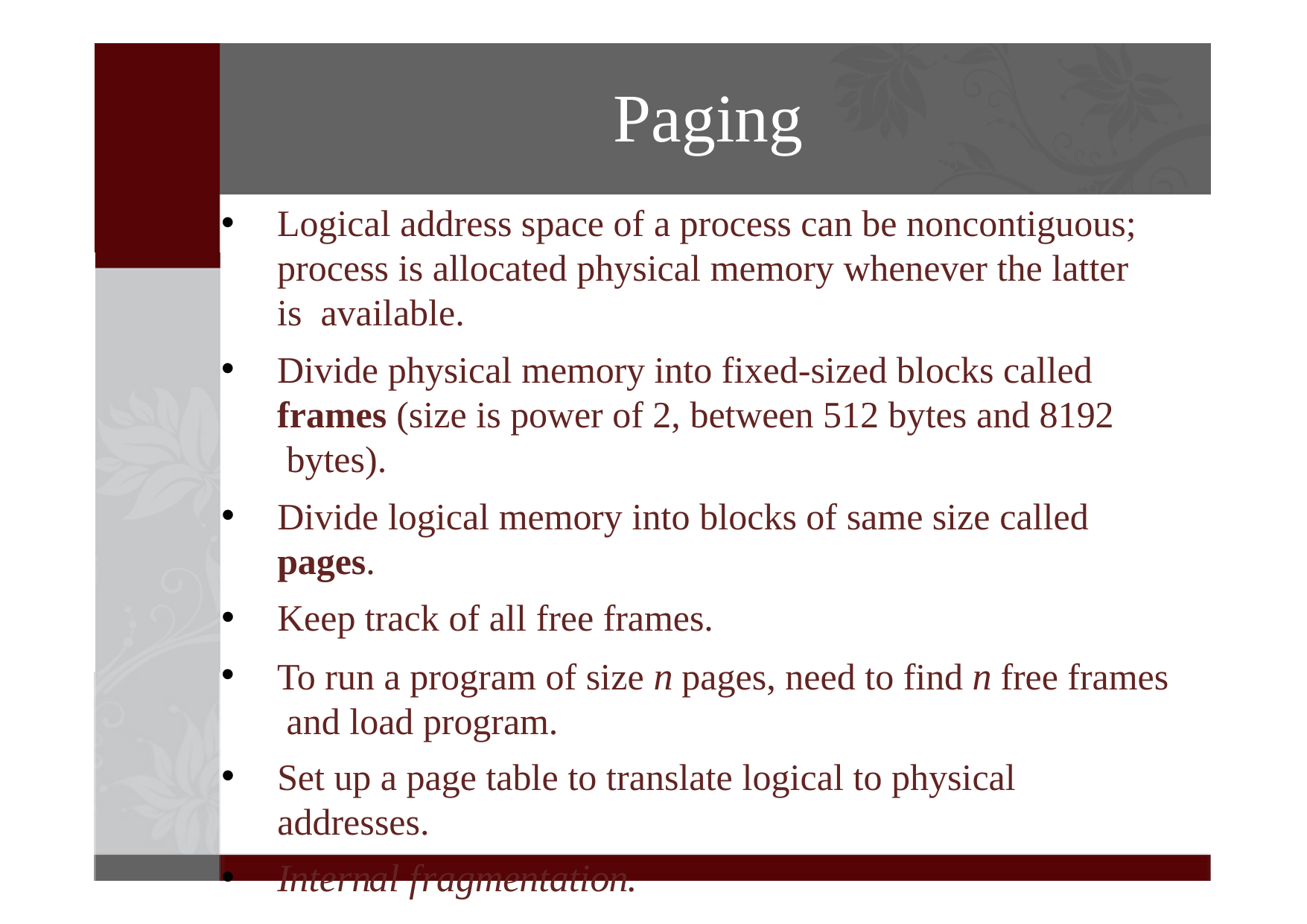

# Paging
Logical address space of a process can be noncontiguous;  process is allocated physical memory whenever the latter is  available.
Divide physical memory into fixed-sized blocks called  frames (size is power of 2, between 512 bytes and 8192  bytes).
Divide logical memory into blocks of same size called pages.
Keep track of all free frames.
To run a program of size n pages, need to find n free frames  and load program.
Set up a page table to translate logical to physical addresses.
Internal fragmentation.